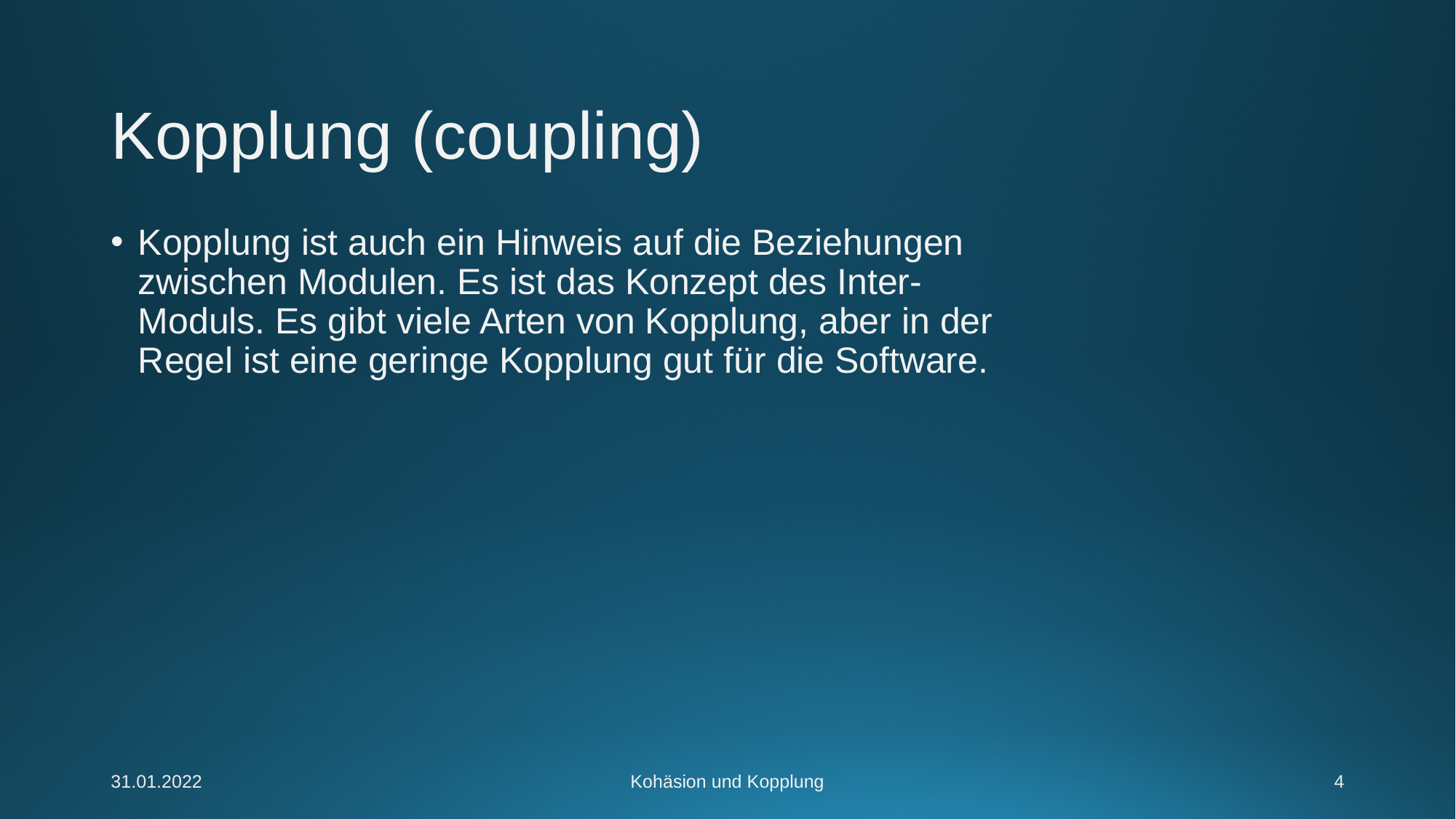

# Kopplung (coupling)
Kopplung ist auch ein Hinweis auf die Beziehungen zwischen Modulen. Es ist das Konzept des Inter-Moduls. Es gibt viele Arten von Kopplung, aber in der Regel ist eine geringe Kopplung gut für die Software.
31.01.2022
Kohäsion und Kopplung
4